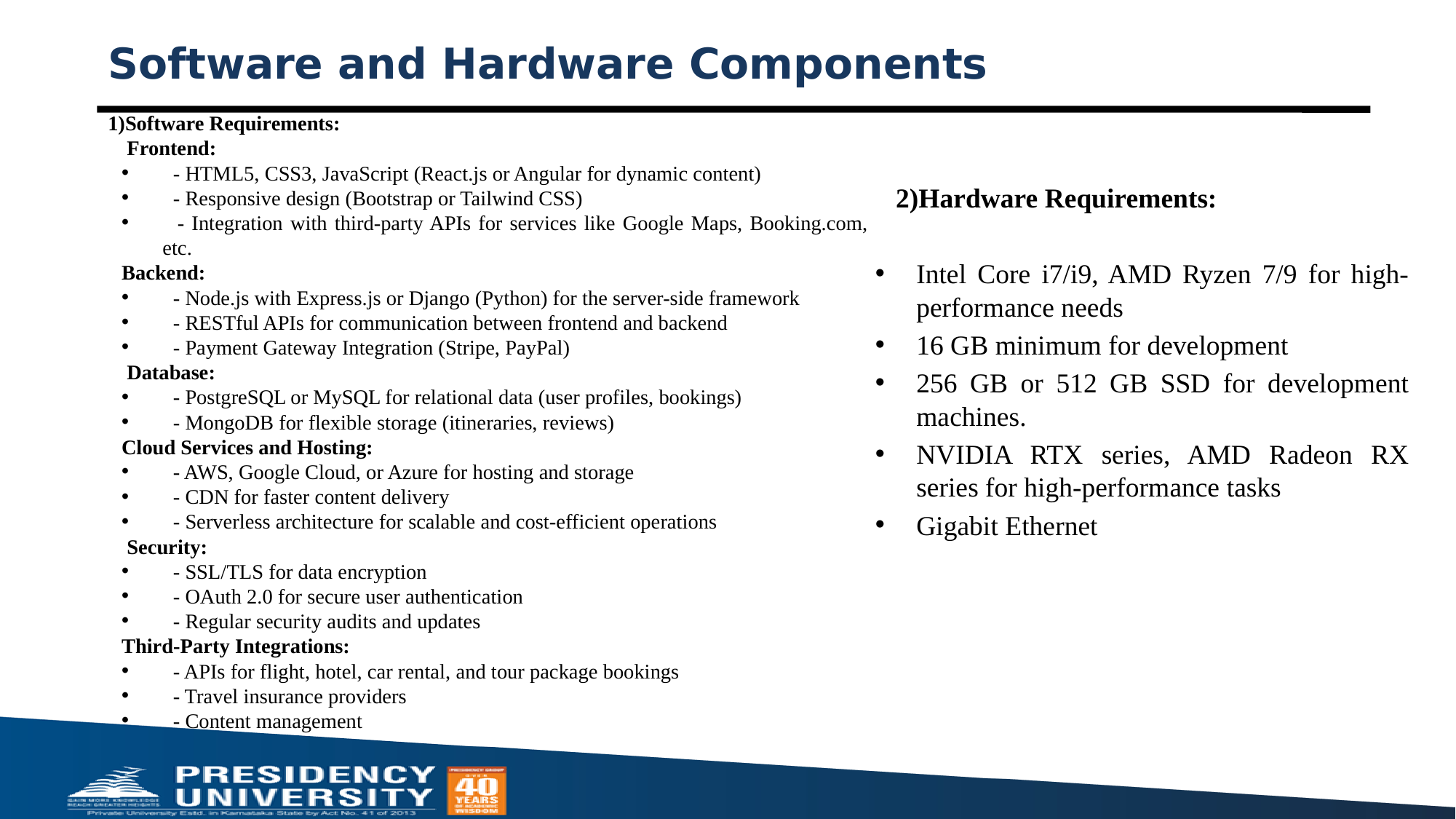

# Software and Hardware Components
1)Software Requirements:
 Frontend:
  - HTML5, CSS3, JavaScript (React.js or Angular for dynamic content)
  - Responsive design (Bootstrap or Tailwind CSS)
  - Integration with third-party APIs for services like Google Maps, Booking.com, etc.
Backend:
  - Node.js with Express.js or Django (Python) for the server-side framework
  - RESTful APIs for communication between frontend and backend
  - Payment Gateway Integration (Stripe, PayPal)
 Database:
  - PostgreSQL or MySQL for relational data (user profiles, bookings)
  - MongoDB for flexible storage (itineraries, reviews)
Cloud Services and Hosting:
  - AWS, Google Cloud, or Azure for hosting and storage
  - CDN for faster content delivery
  - Serverless architecture for scalable and cost-efficient operations
 Security:
  - SSL/TLS for data encryption
  - OAuth 2.0 for secure user authentication
  - Regular security audits and updates
Third-Party Integrations:
  - APIs for flight, hotel, car rental, and tour package bookings
  - Travel insurance providers
  - Content management

 2)Hardware Requirements:

Intel Core i7/i9, AMD Ryzen 7/9 for high-performance needs
16 GB minimum for development
256 GB or 512 GB SSD for development machines.
NVIDIA RTX series, AMD Radeon RX series for high-performance tasks
Gigabit Ethernet